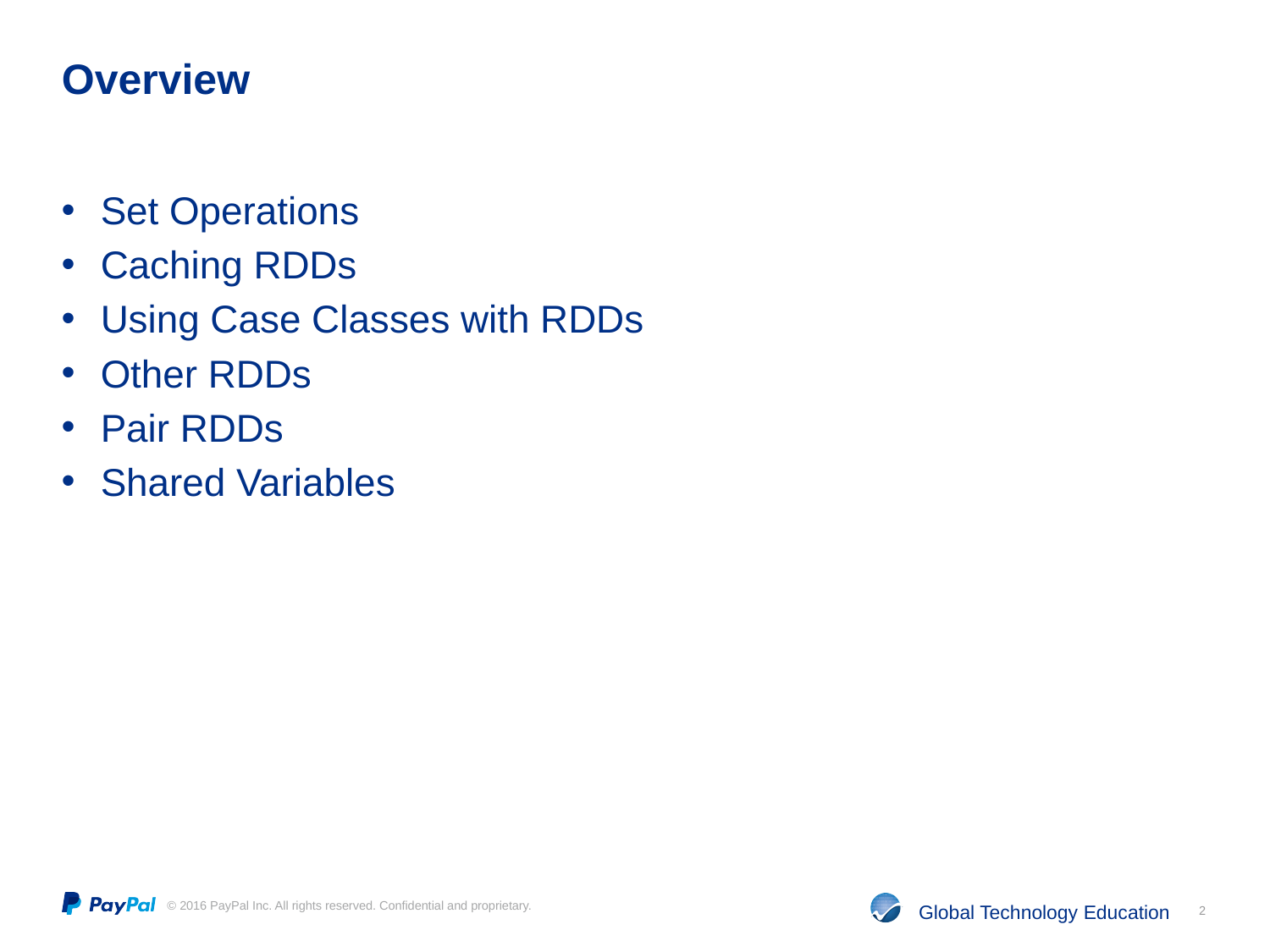

# Overview
Set Operations
Caching RDDs
Using Case Classes with RDDs
Other RDDs
Pair RDDs
Shared Variables
2